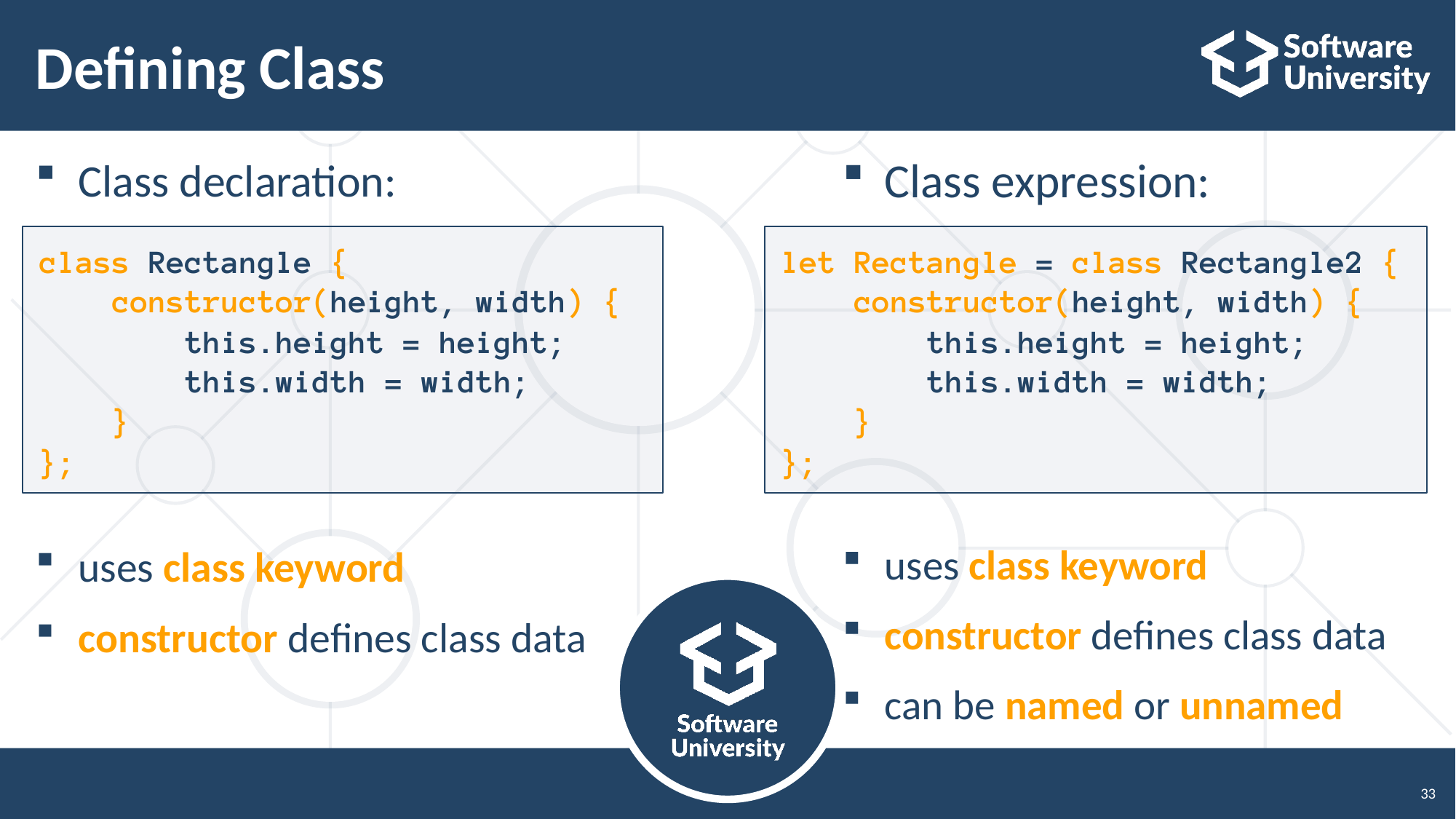

# Defining Class
Class expression:

uses class keyword
constructor defines class data
can be named or unnamed
Class declaration:

uses class keyword
constructor defines class data

class Rectangle {
    constructor(height, width) {
        this.height = height;
        this.width = width;
    }
};
let Rectangle = class Rectangle2 {
    constructor(height, width) {
        this.height = height;
        this.width = width;
    }
};
33